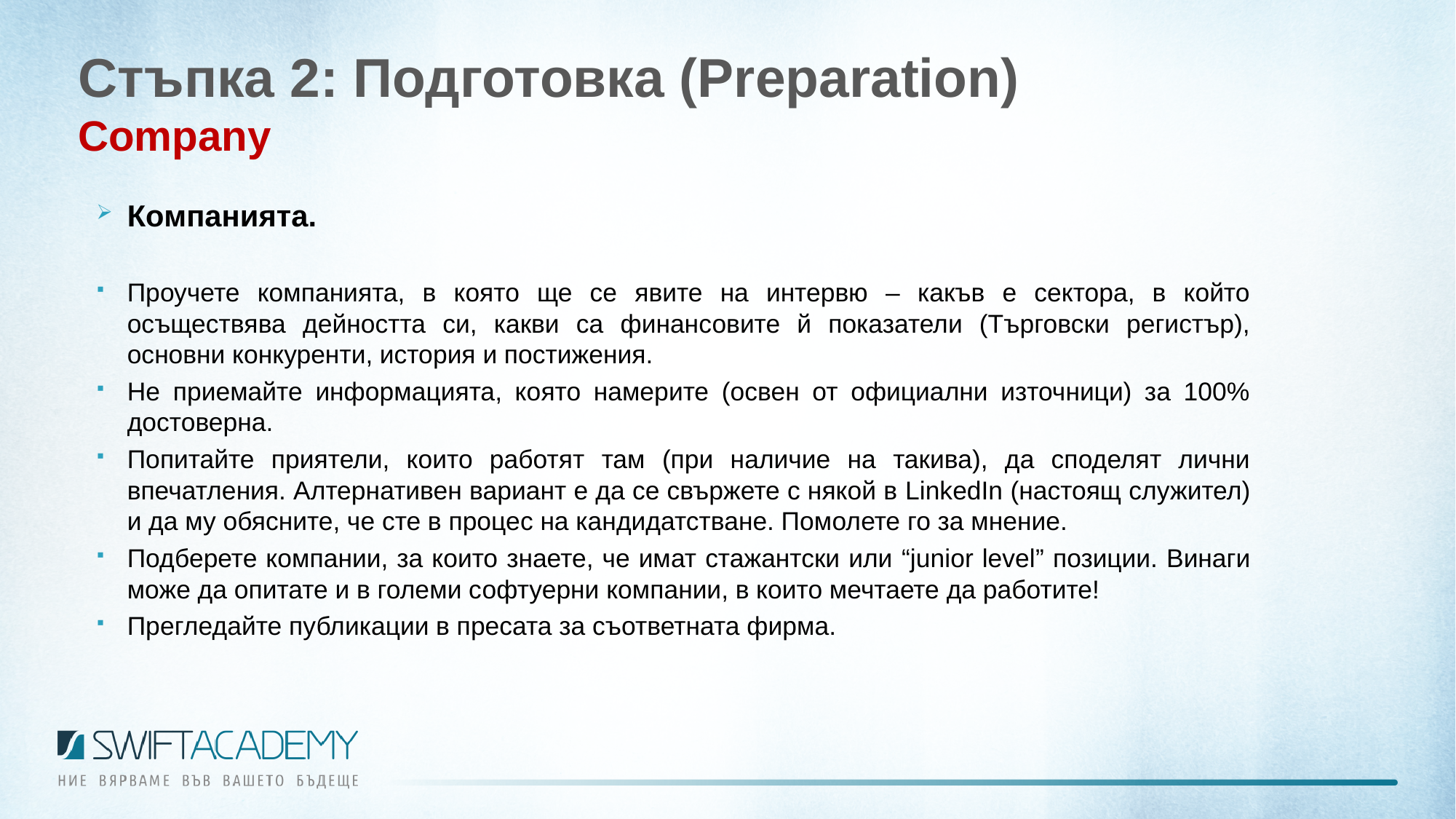

# Стъпка 2: Подготовка (Preparation) Company
Компанията.

Проучете компанията, в която ще се явите на интервю – какъв е сектора, в който осъществява дейността си, какви са финансовите й показатели (Търговски регистър), основни конкуренти, история и постижения.
Не приемайте информацията, която намерите (освен от официални източници) за 100% достоверна.
Попитайте приятели, които работят там (при наличие на такива), да споделят лични впечатления. Алтернативен вариант е да се свържете с някой в LinkedIn (настоящ служител) и да му обясните, че сте в процес на кандидатстване. Помолете го за мнение.
Подберете компании, за които знаете, че имат стажантски или “junior level” позиции. Винаги може да опитате и в големи софтуерни компании, в които мечтаете да работите!
Прегледайте публикации в пресата за съответната фирма.